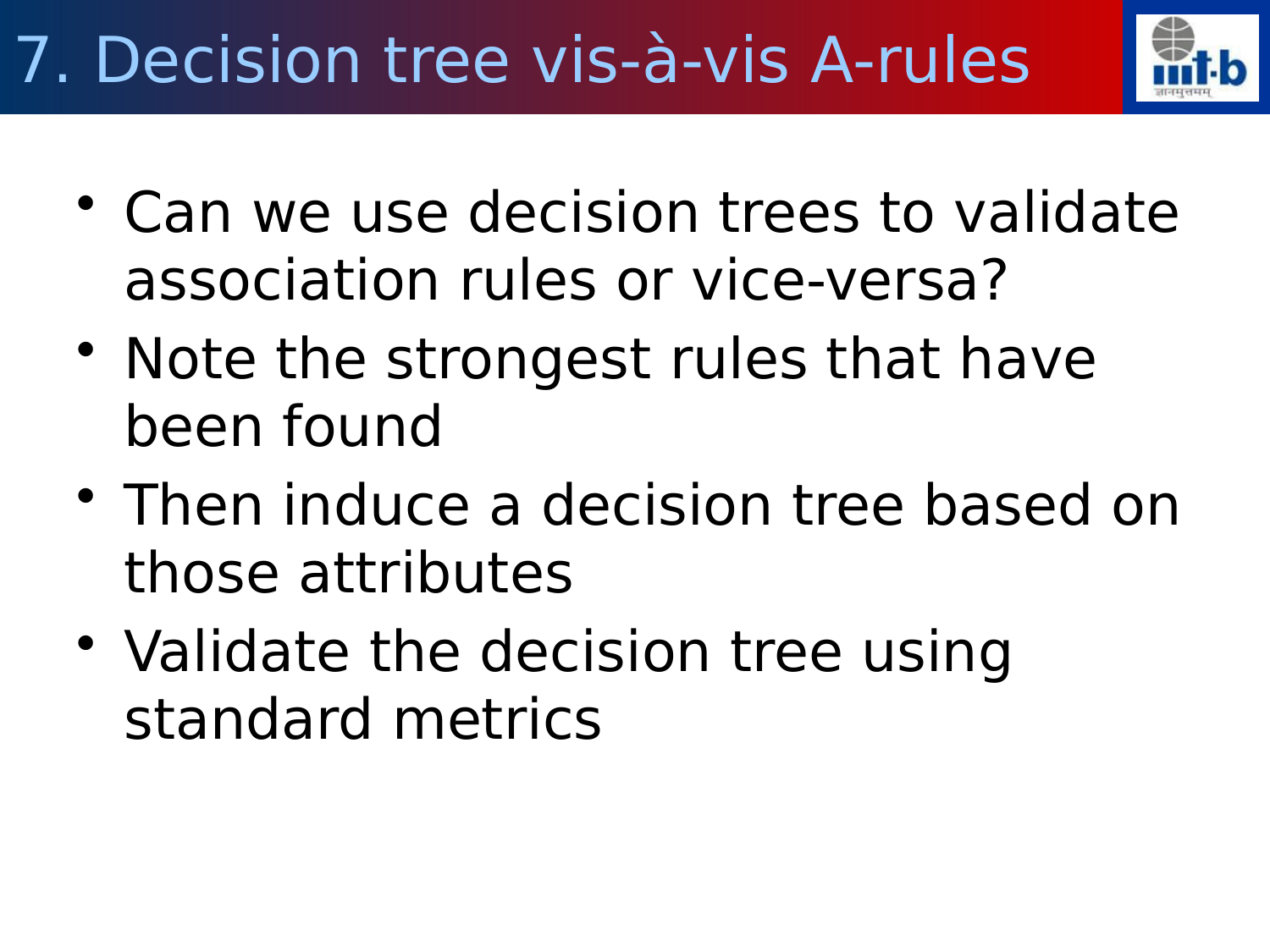

# 7. Decision tree vis-à-vis A-rules
Can we use decision trees to validate association rules or vice-versa?
Note the strongest rules that have been found
Then induce a decision tree based on those attributes
Validate the decision tree using standard metrics